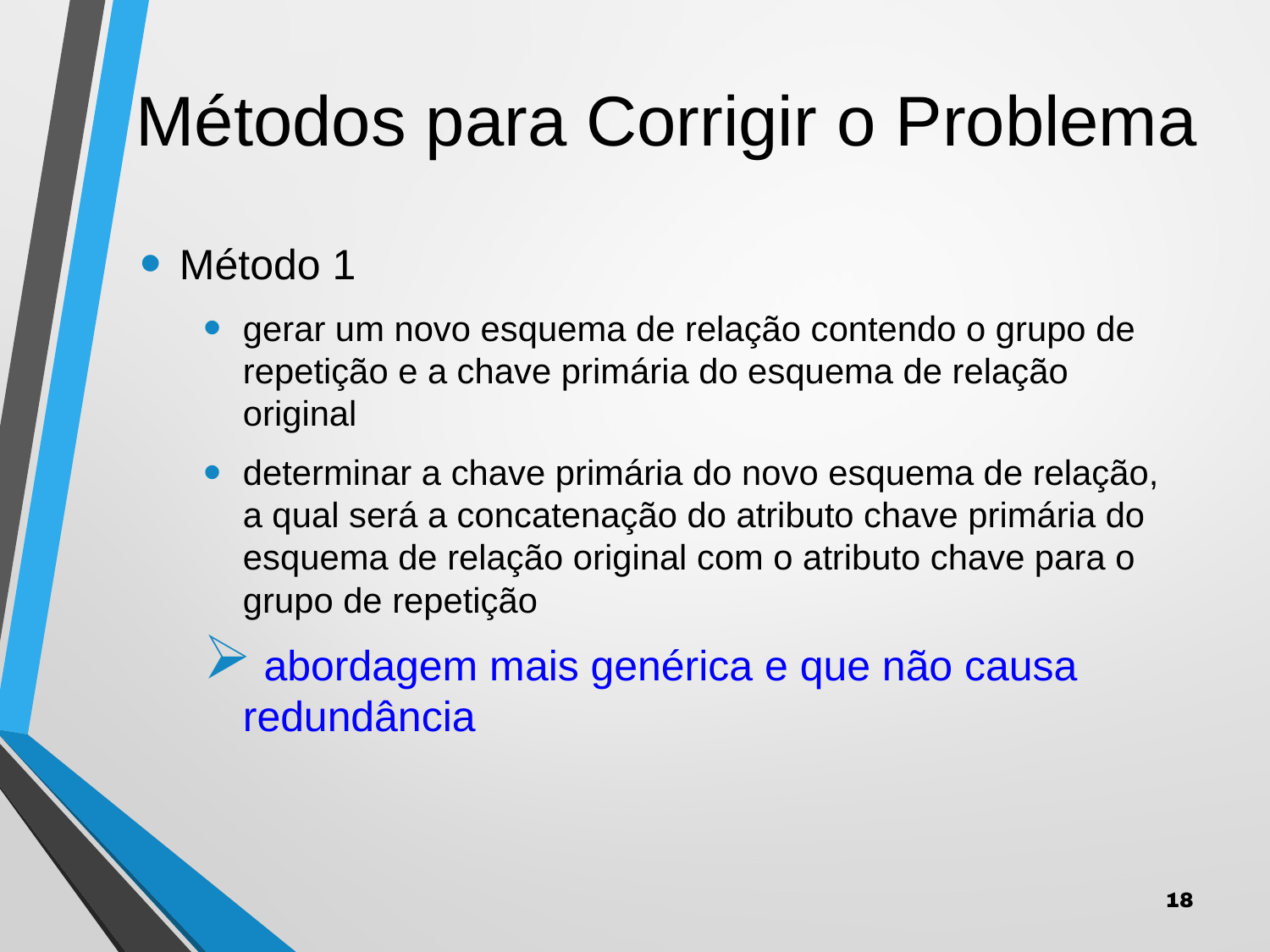

# Métodos para Corrigir o Problema
Método 1
gerar um novo esquema de relação contendo o grupo de repetição e a chave primária do esquema de relação original
determinar a chave primária do novo esquema de relação, a qual será a concatenação do atributo chave primária do esquema de relação original com o atributo chave para o grupo de repetição
 abordagem mais genérica e que não causa redundância

18